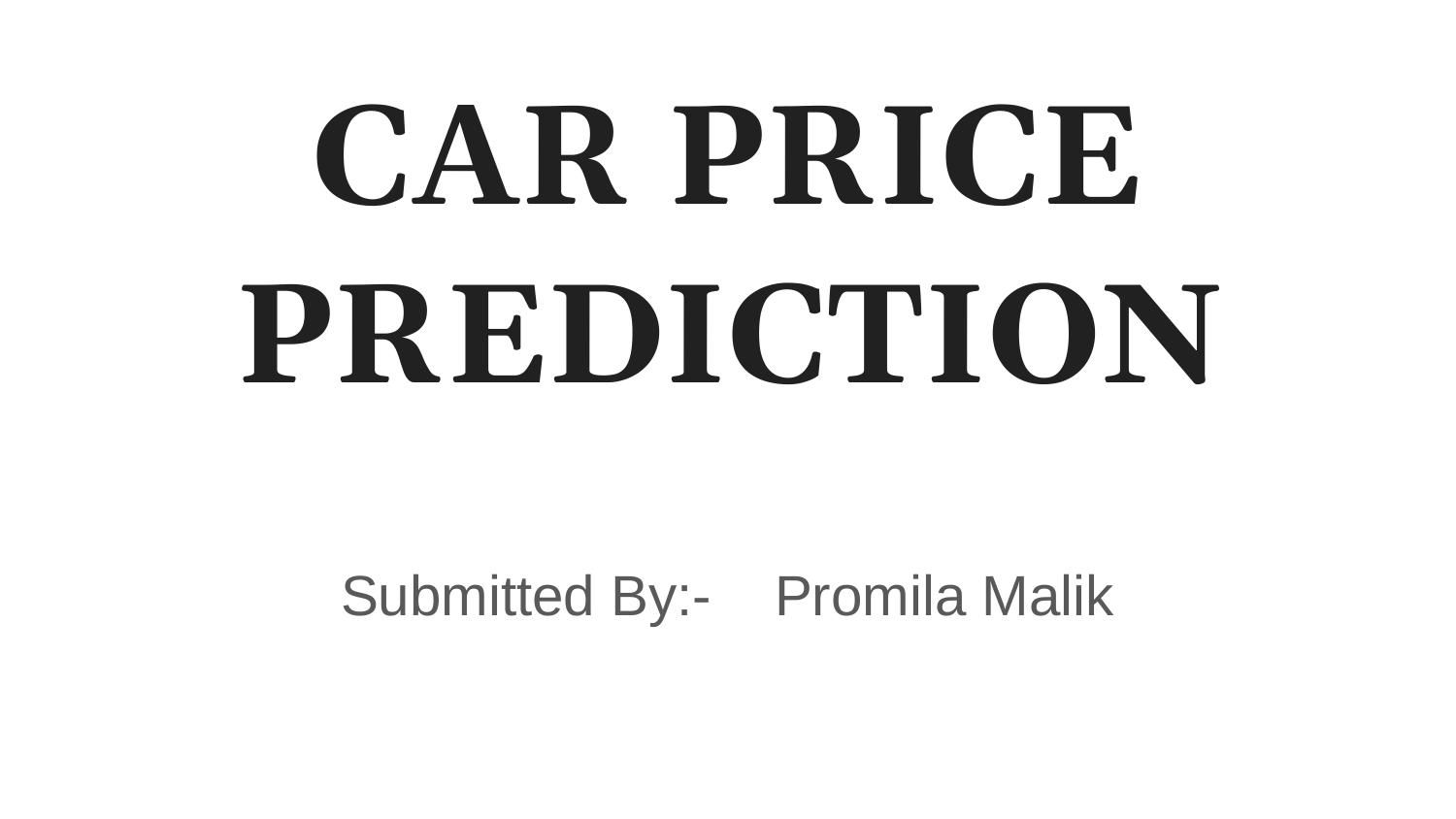

# CAR PRICE PREDICTION
Submitted By:-    Promila Malik